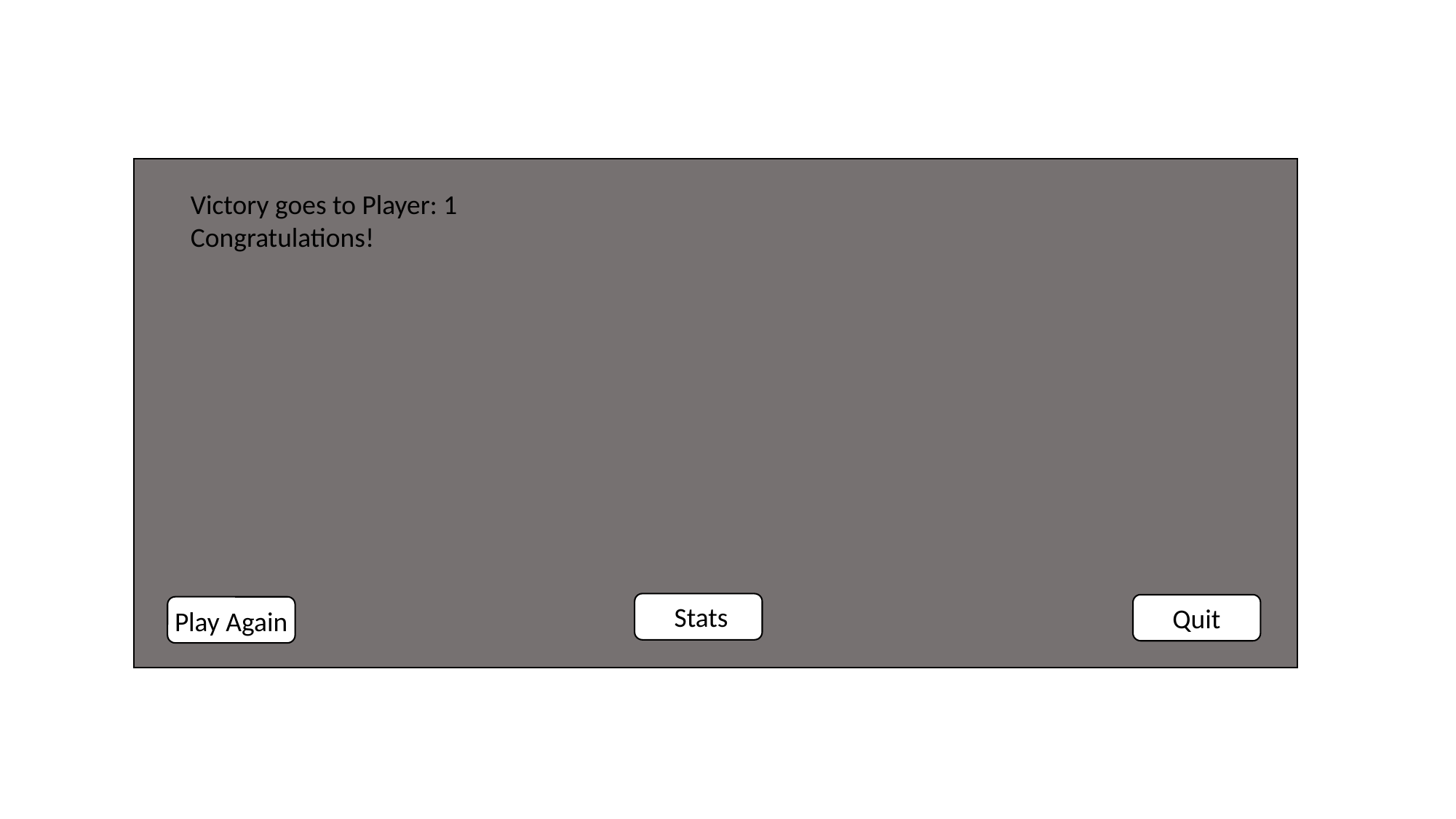

Victory goes to Player: 1
Congratulations!

Stats

Quit

Play Again